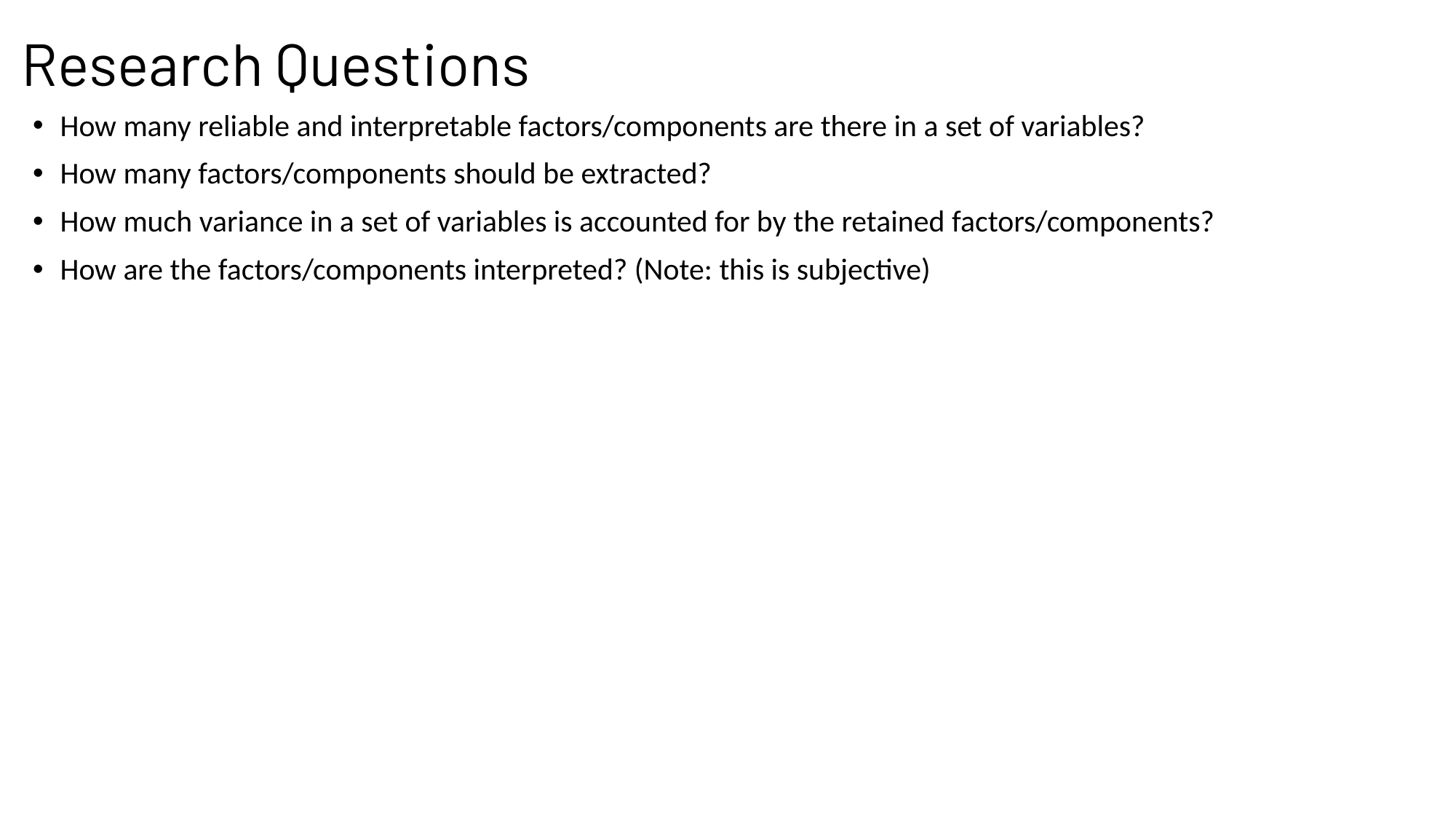

# Research Questions
How many reliable and interpretable factors/components are there in a set of variables?
How many factors/components should be extracted?
How much variance in a set of variables is accounted for by the retained factors/components?
How are the factors/components interpreted? (Note: this is subjective)